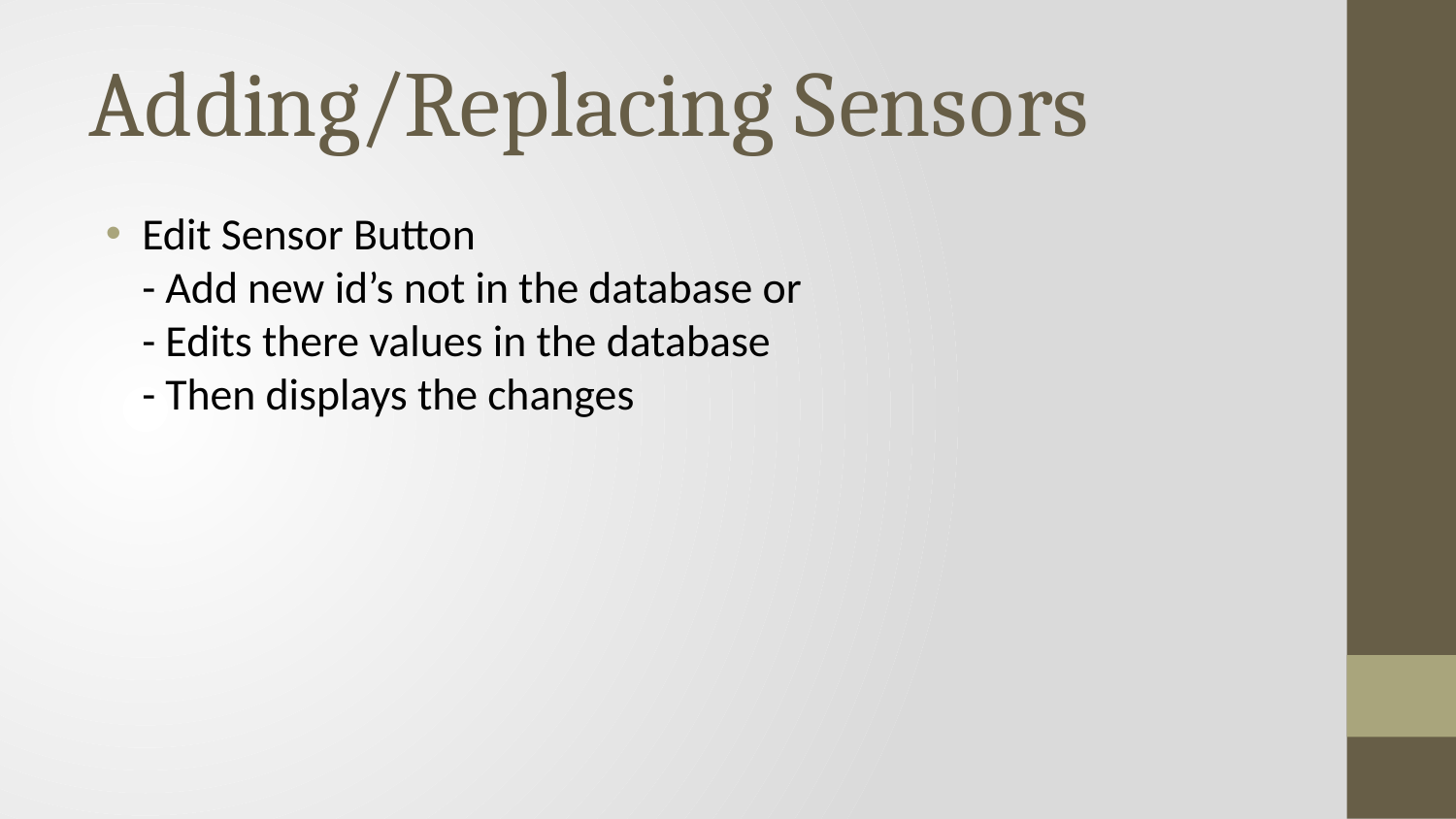

# Adding/Replacing Sensors
Edit Sensor Button
	- Add new id’s not in the database or
	- Edits there values in the database
	- Then displays the changes